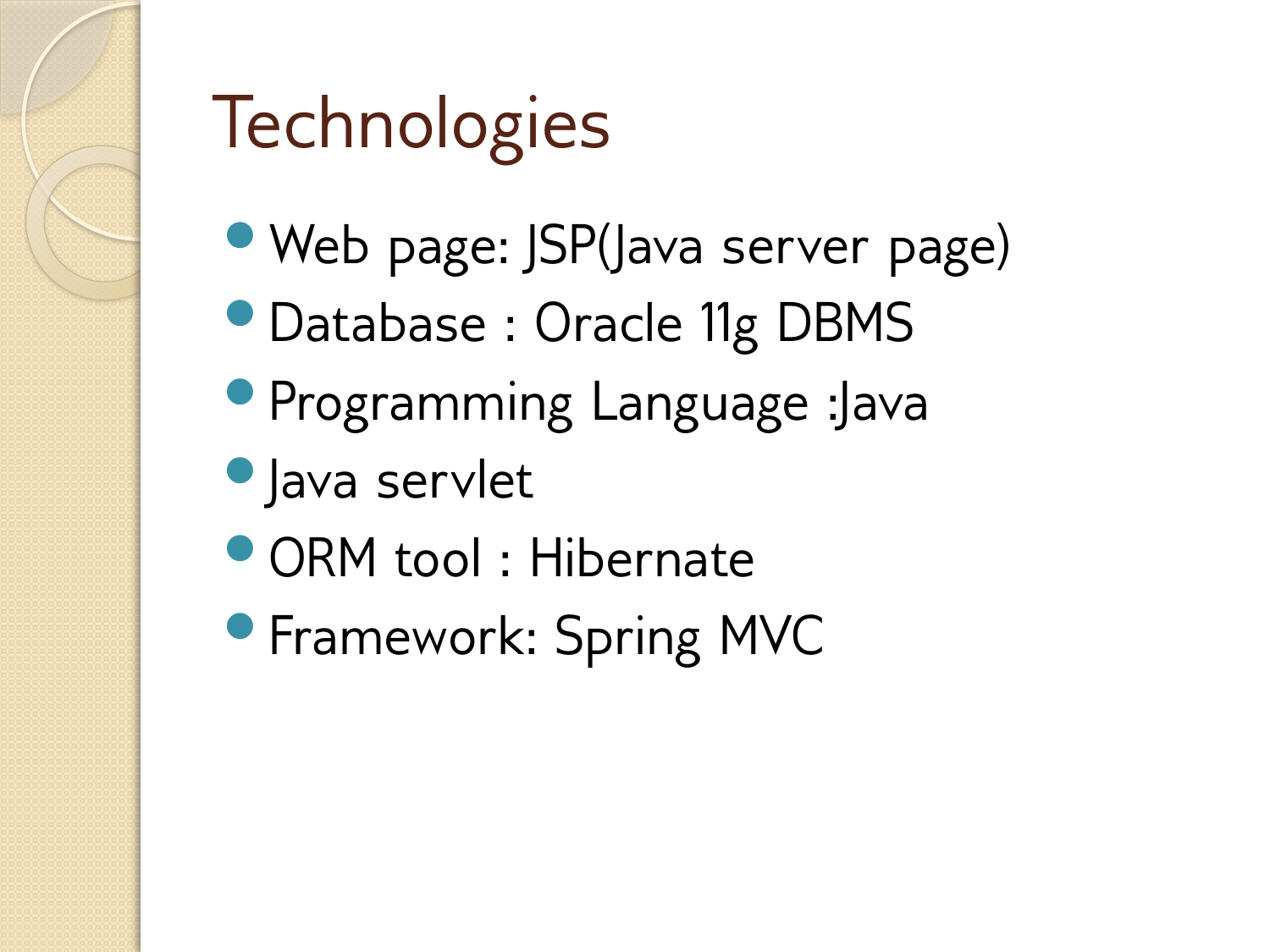

# Technologies
Web page: JSP(Java server page)
Database : Oracle 11g DBMS
Programming Language :Java
Java servlet
ORM tool : Hibernate
Framework: Spring MVC